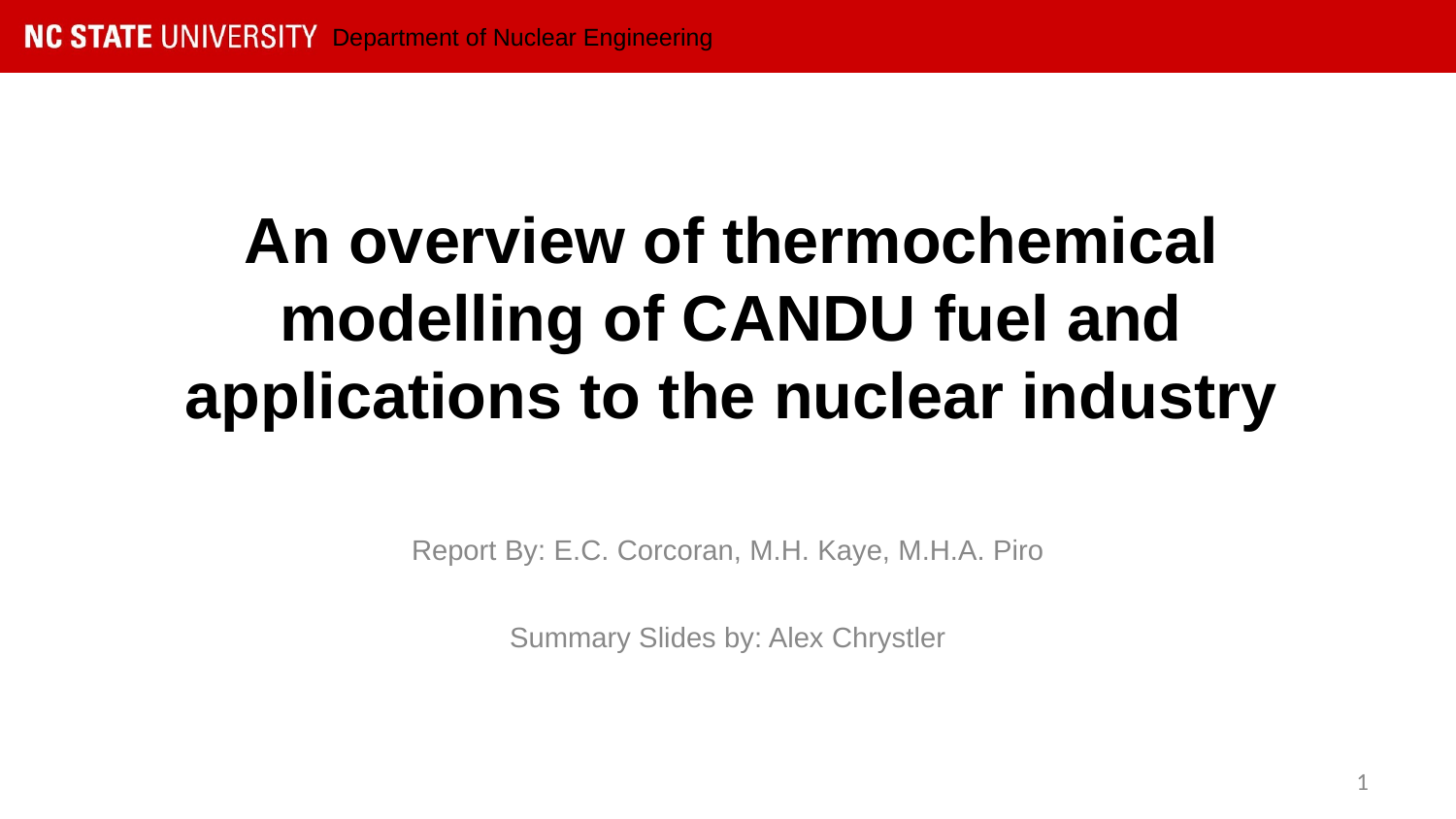

# An overview of thermochemical modelling of CANDU fuel and
applications to the nuclear industry
Report By: E.C. Corcoran, M.H. Kaye, M.H.A. Piro

Summary Slides by: Alex Chrystler

1